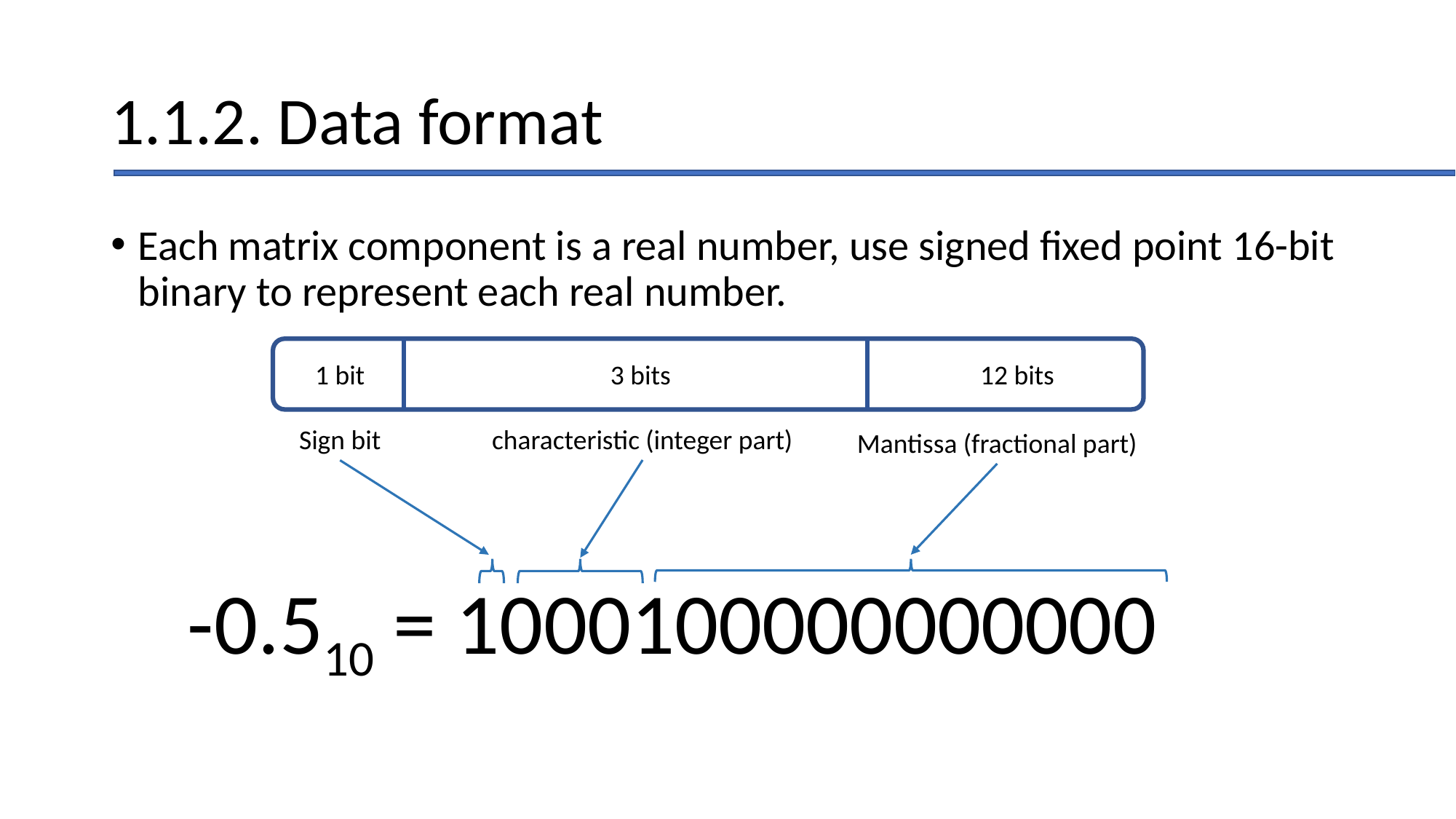

# 1.1.2. Data format

Each matrix component is a real number, use signed fixed point 16-bit binary to represent each real number.

1 bit
3 bits
12 bits
characteristic (integer part)
Sign bit
Mantissa (fractional part)

-0.510 = 1000100000000000